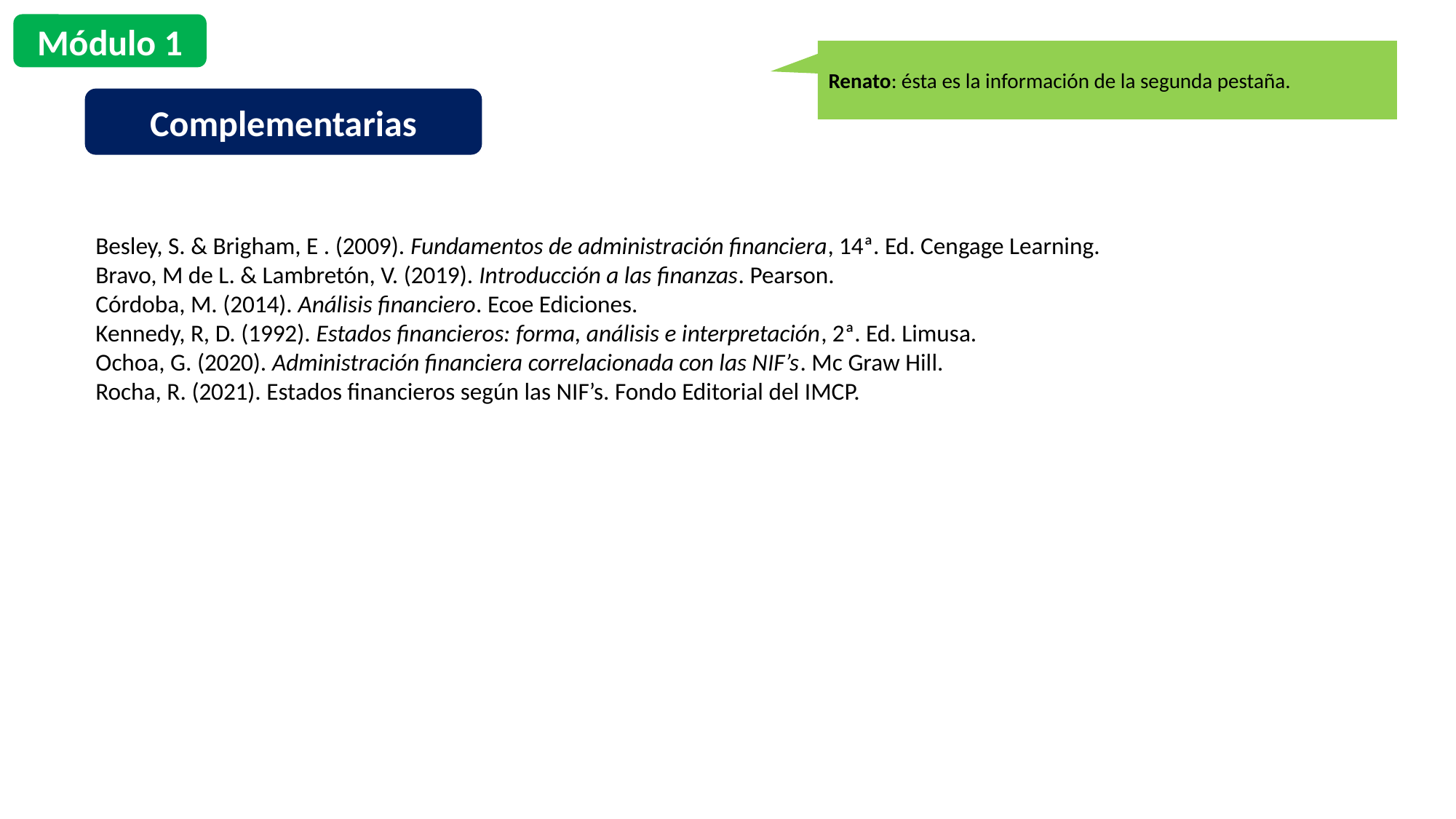

Módulo 1
Renato: ésta es la información de la segunda pestaña.
Complementarias
Besley, S. & Brigham, E . (2009). Fundamentos de administración financiera, 14ª. Ed. Cengage Learning.
Bravo, M de L. & Lambretón, V. (2019). Introducción a las finanzas. Pearson.
Córdoba, M. (2014). Análisis financiero. Ecoe Ediciones.
Kennedy, R, D. (1992). Estados financieros: forma, análisis e interpretación, 2ª. Ed. Limusa.
Ochoa, G. (2020). Administración financiera correlacionada con las NIF’s. Mc Graw Hill.
Rocha, R. (2021). Estados financieros según las NIF’s. Fondo Editorial del IMCP.